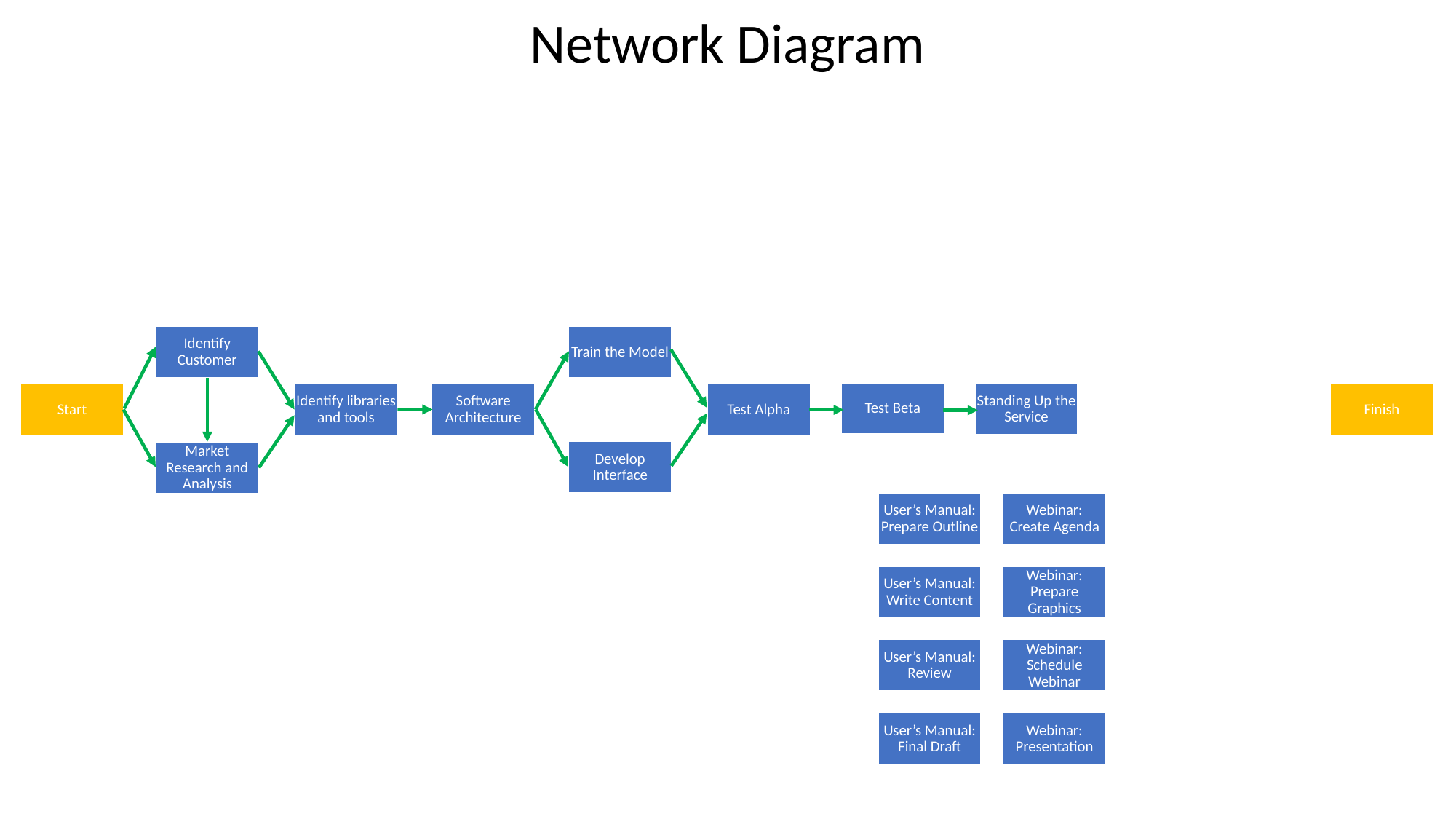

# Network Diagram
Train the Model
Identify Customer
Test Beta
Standing Up the Service
Software Architecture
Start
Identify libraries and tools
Test Alpha
Finish
Develop Interface
Market Research and Analysis
User’s Manual:
Prepare Outline
Webinar:
Create Agenda
User’s Manual:
Write Content
Webinar:
Prepare Graphics
User’s Manual:
Review
Webinar:
Schedule Webinar
User’s Manual:
Final Draft
Webinar:
Presentation